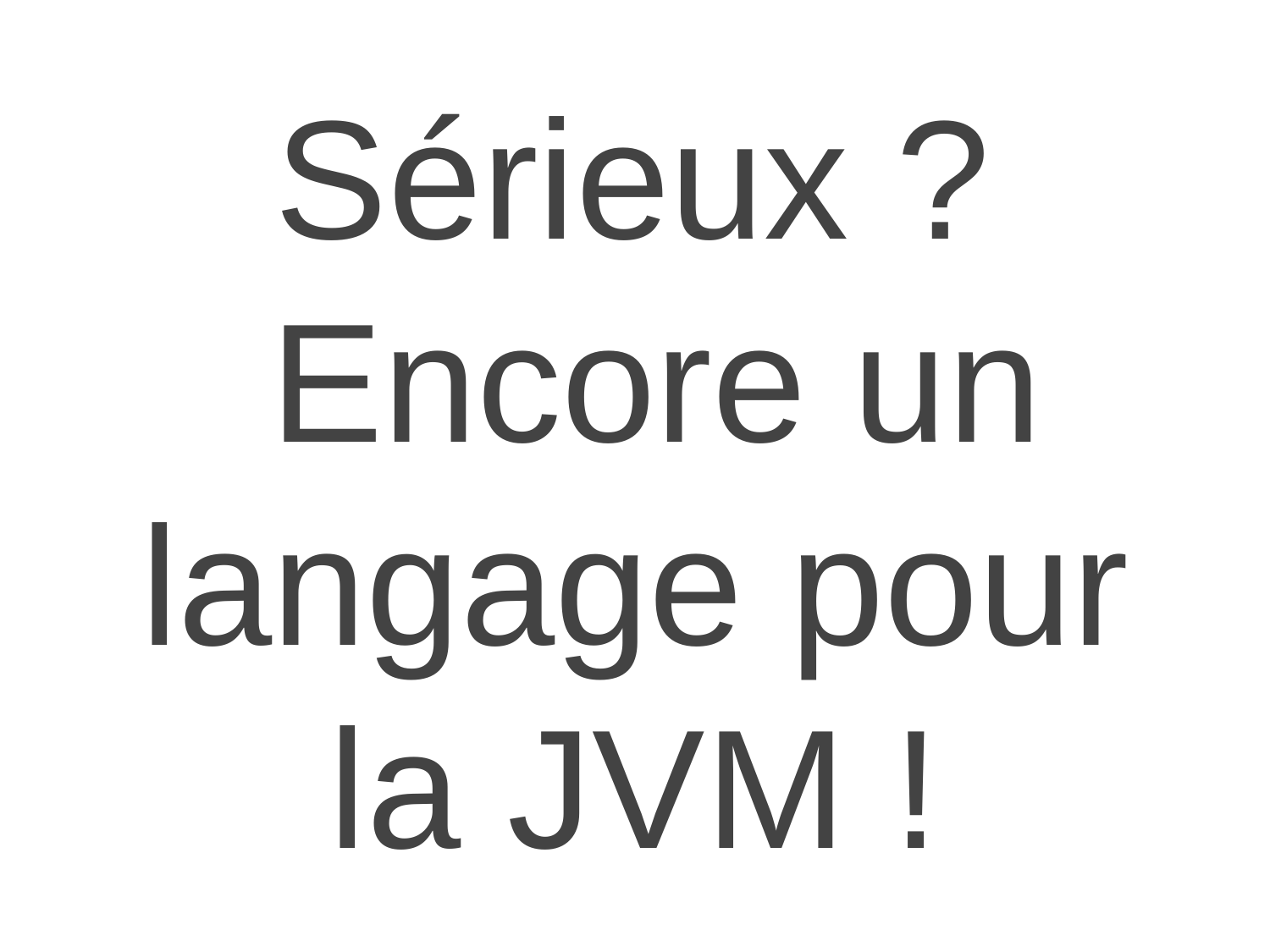

# Sérieux ?
Encore un langage pour la JVM !